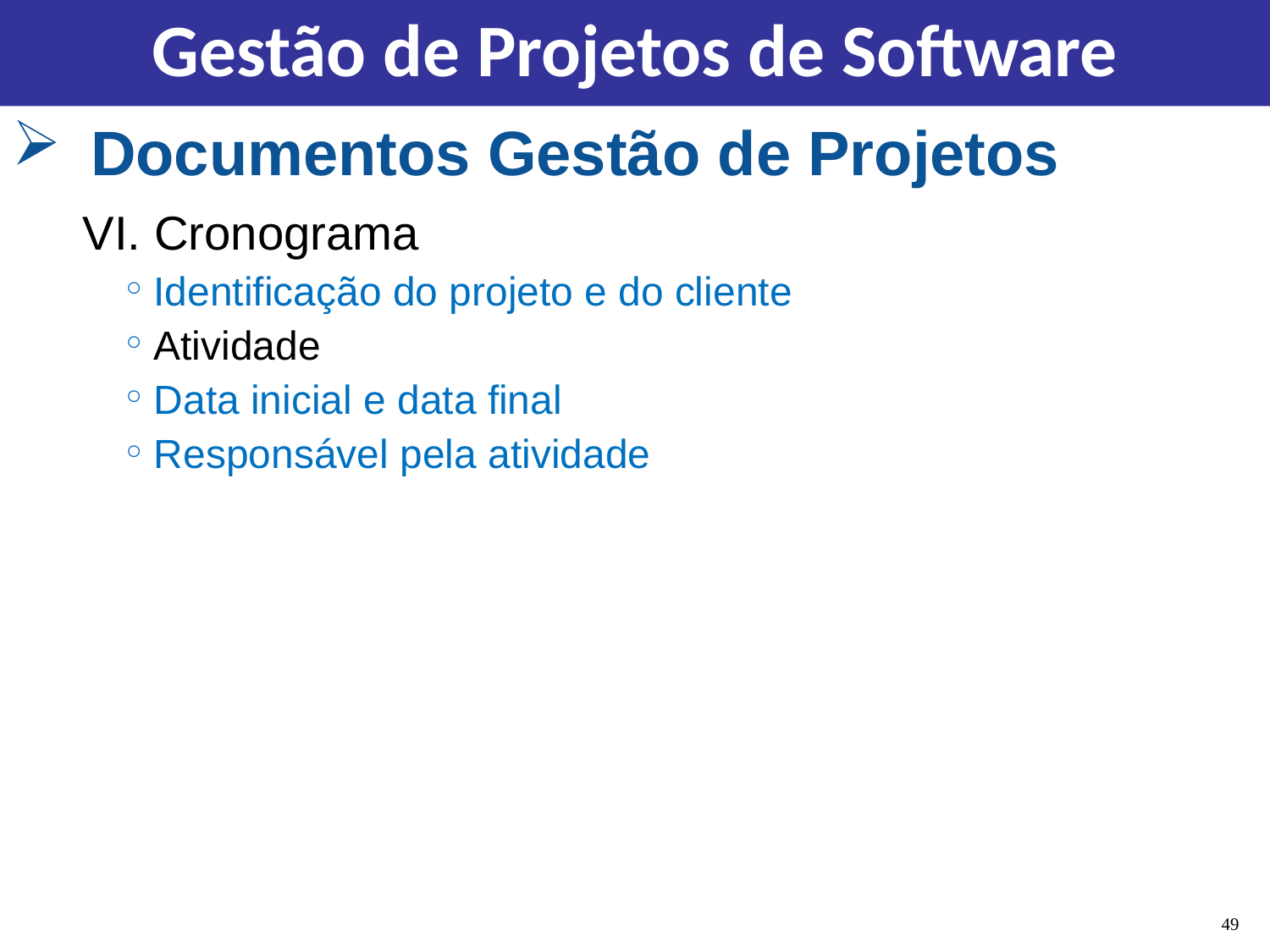

Gestão de Projetos de Software
Documentos Gestão de Projetos
VI. Cronograma
Identificação do projeto e do cliente
Atividade
Data inicial e data final
Responsável pela atividade
49